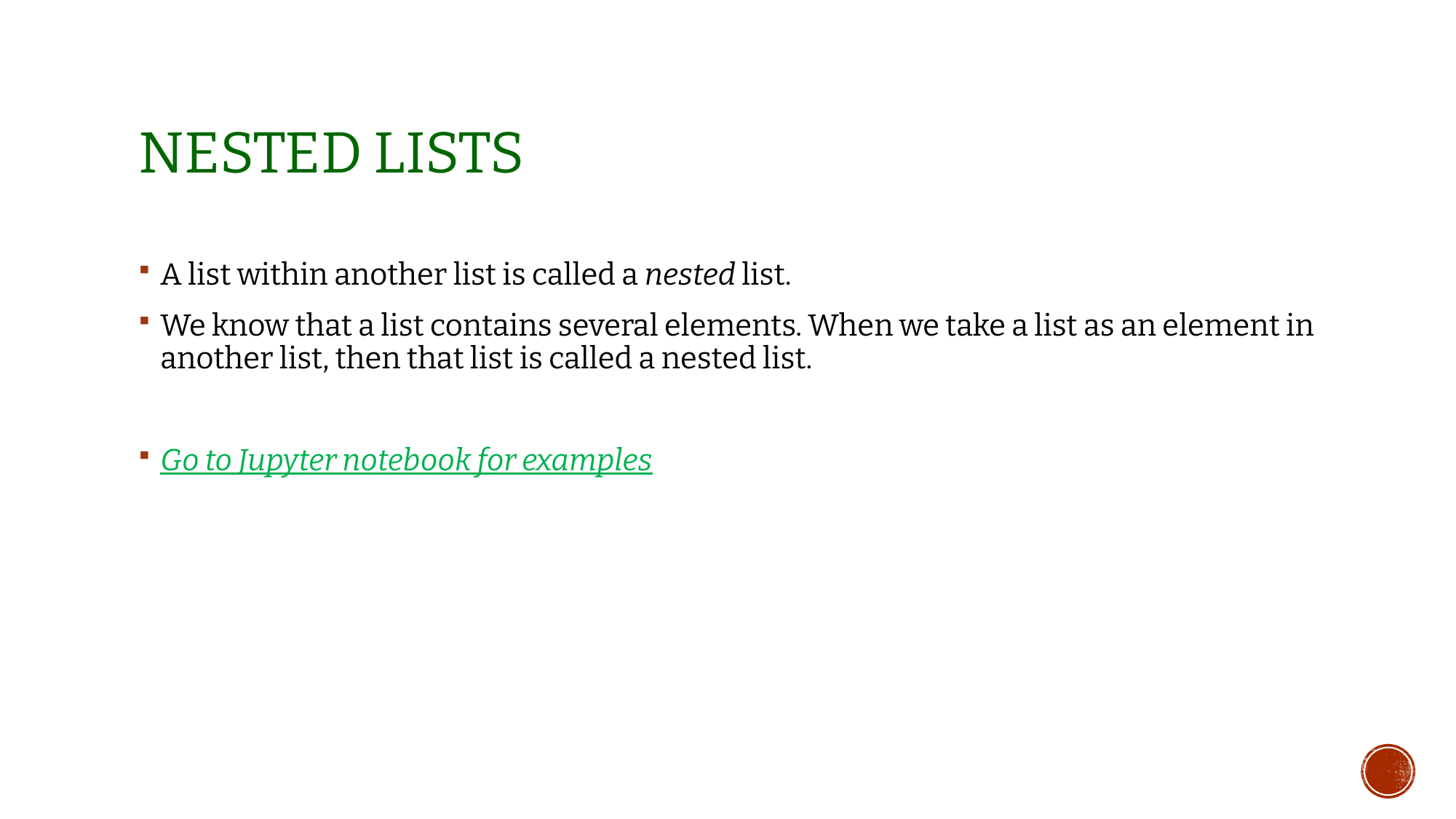

# Nested lists
A list within another list is called a nested list.
We know that a list contains several elements. When we take a list as an element in another list, then that list is called a nested list.

Go to Jupyter notebook for examples